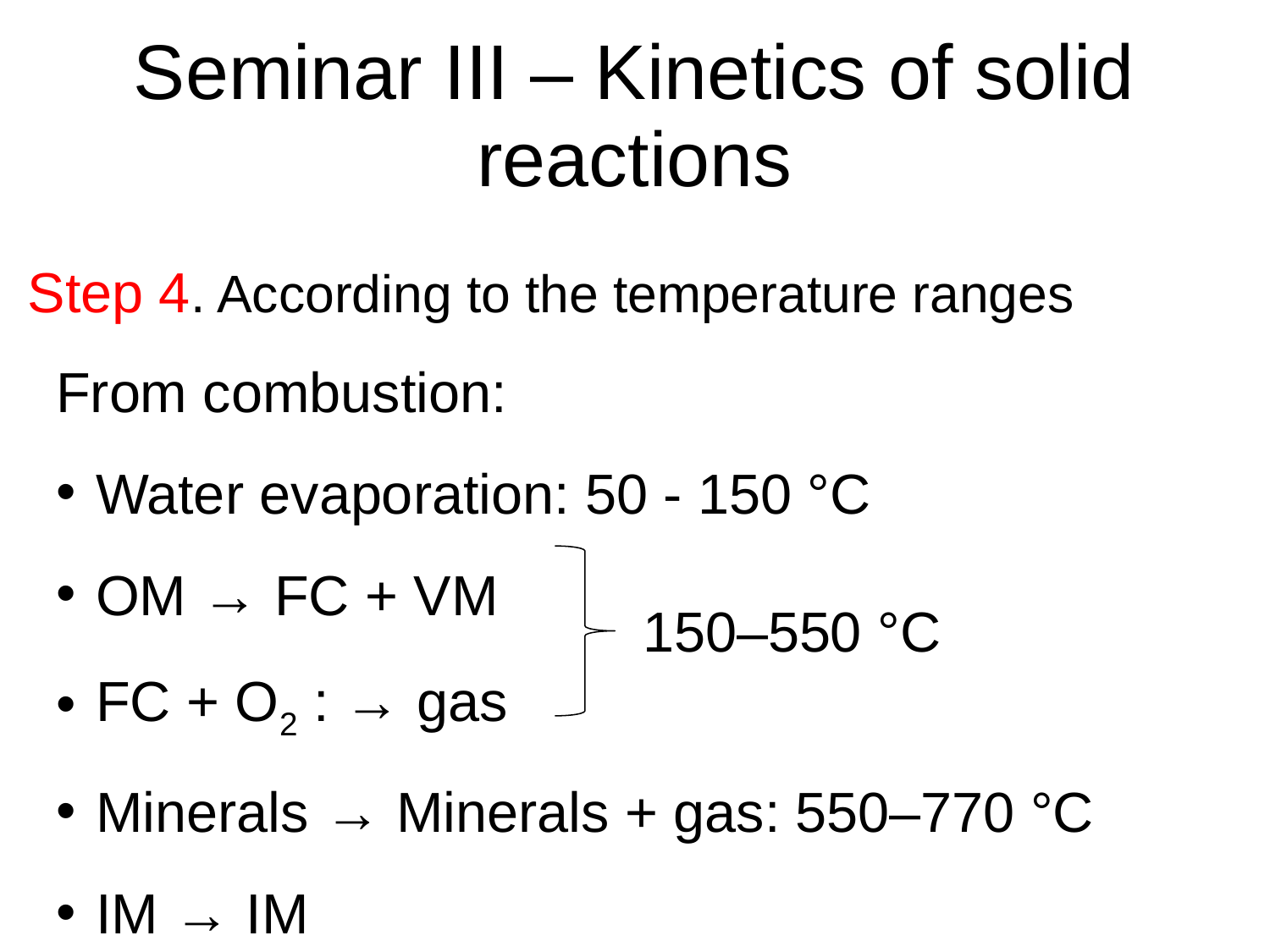

# Seminar III – Kinetics of solid reactions
Step 4. According to the temperature ranges
From combustion:
Water evaporation: 50 - 150 °C
OM → FC + VM
FC + O2 : → gas
Minerals → Minerals + gas: 550–770 °C
IM → IM

150–550 °C